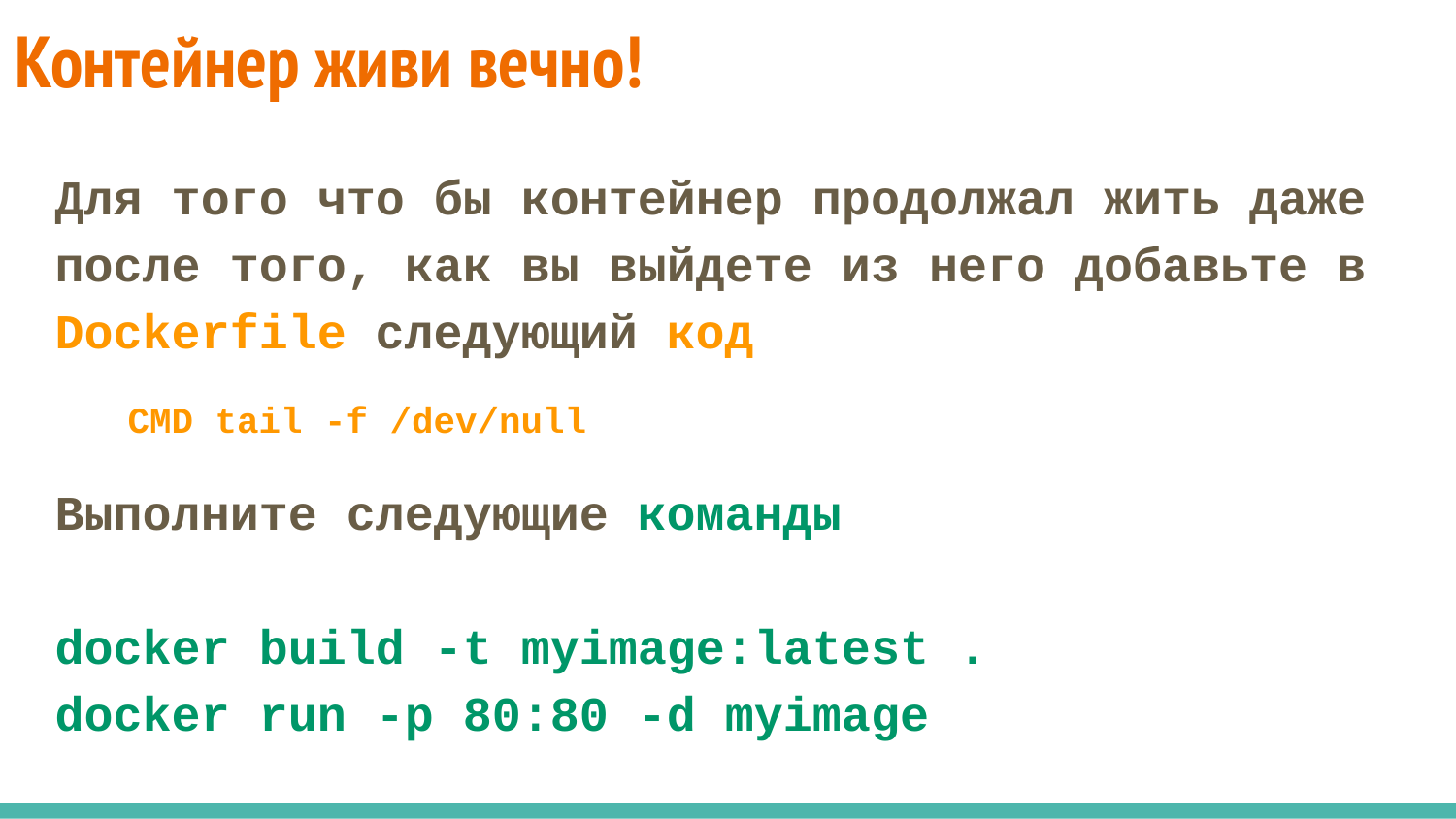

# Контейнер живи вечно!
Для того что бы контейнер продолжал жить даже после того, как вы выйдете из него добавьте в Dockerfile следующий код
CMD tail -f /dev/null
Выполните следующие команды
docker build -t myimage:latest .
docker run -p 80:80 -d myimage